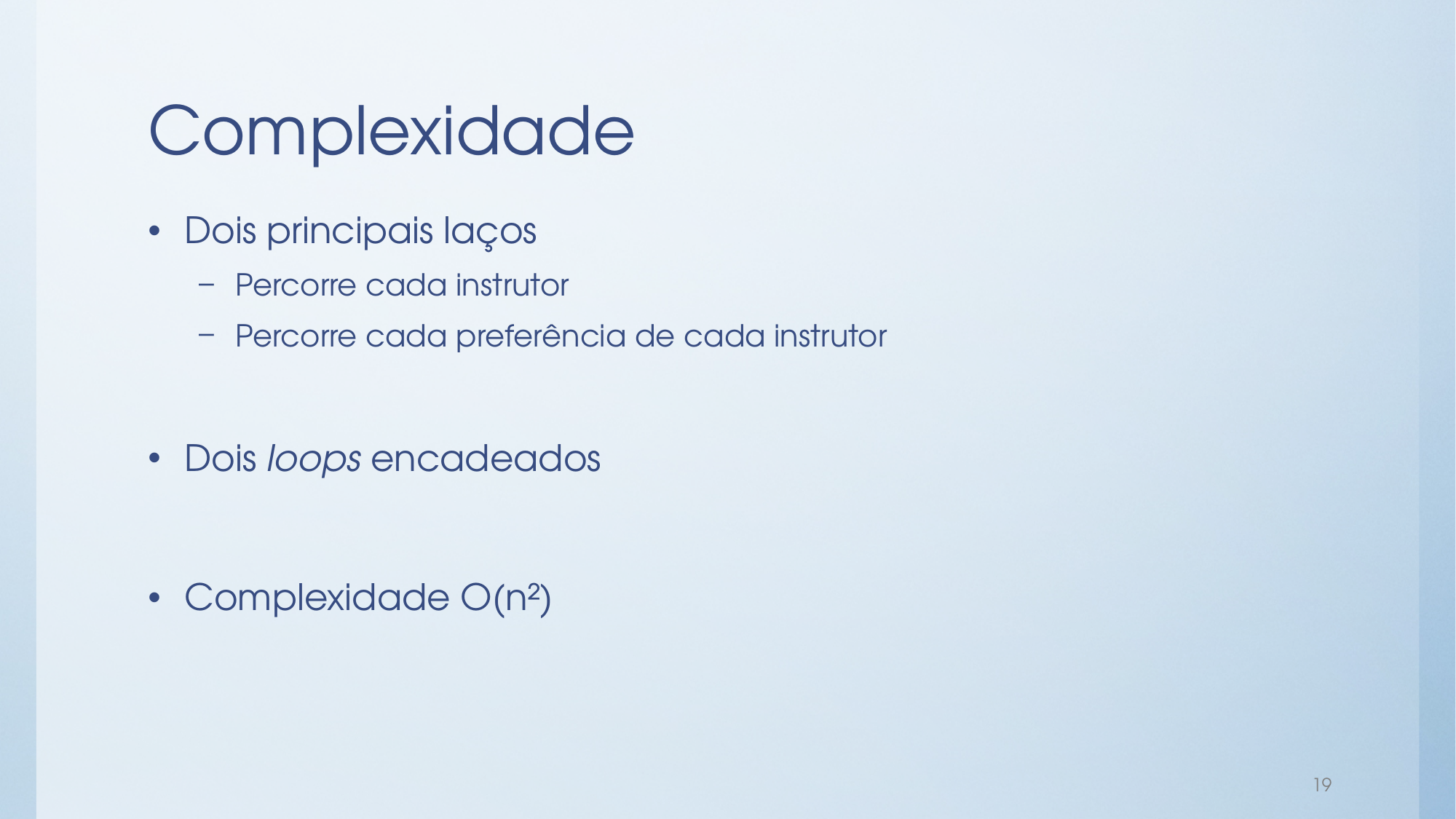

# Complexidade
Dois principais laços
Percorre cada instrutor
Percorre cada preferência de cada instrutor

Dois loops encadeados

Complexidade O(n²)

19